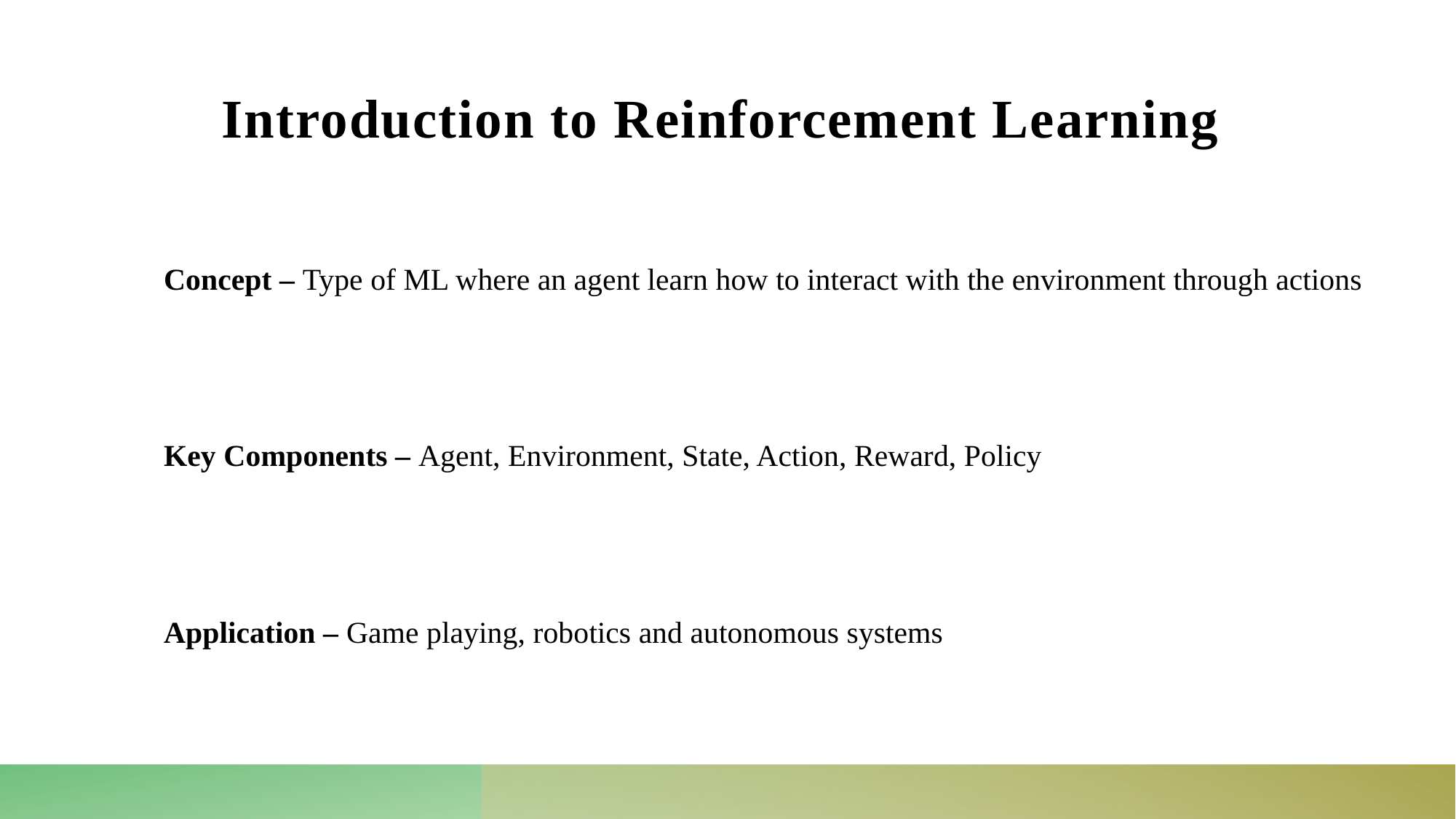

# Introduction to Reinforcement Learning
Concept – Type of ML where an agent learn how to interact with the environment through actions

Key Components – Agent, Environment, State, Action, Reward, Policy

Application – Game playing, robotics and autonomous systems